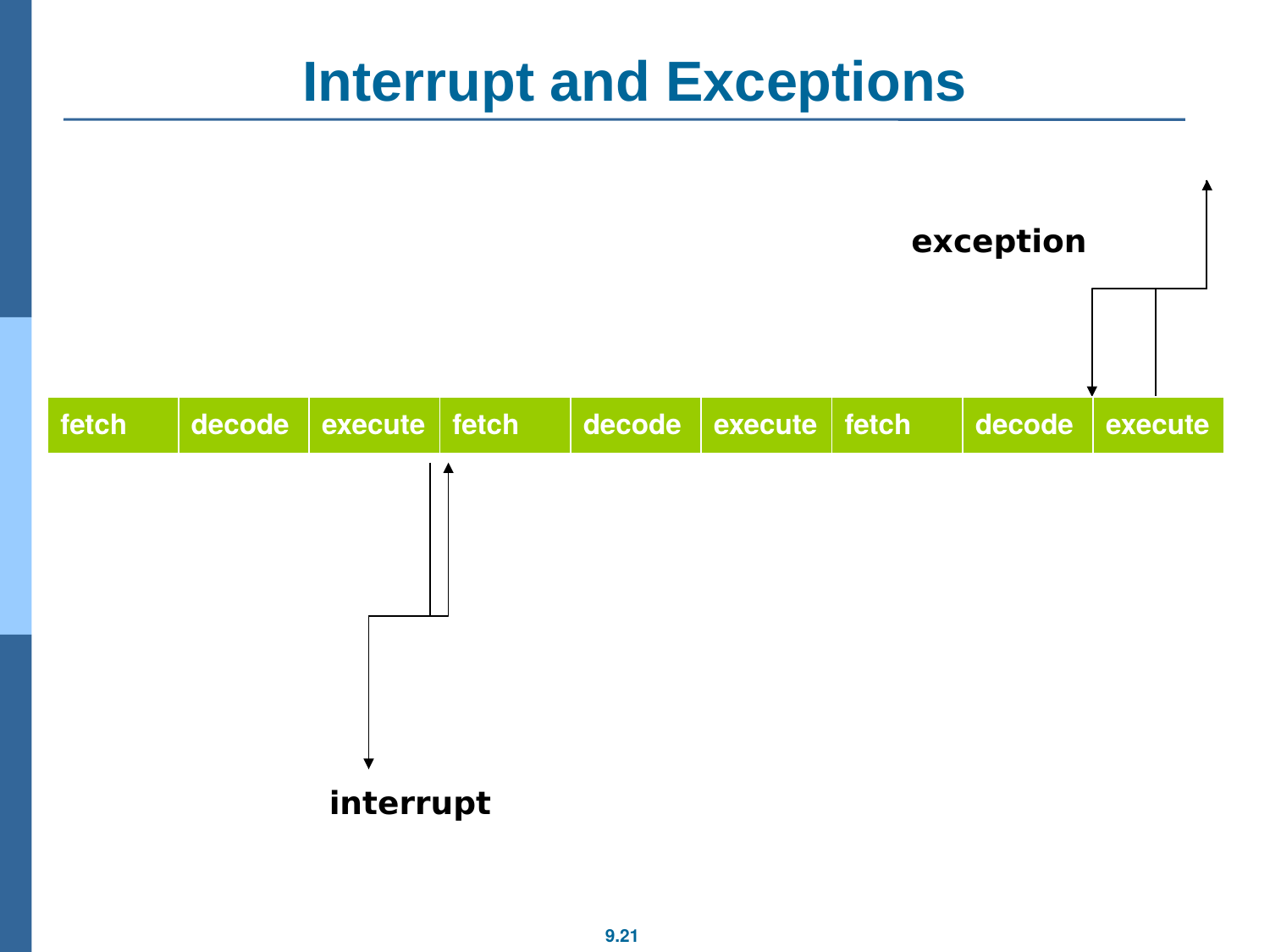

# Interrupt and Exceptions
exception
| fetch | decode | execute | fetch | decode | execute | fetch | decode | execute |
| --- | --- | --- | --- | --- | --- | --- | --- | --- |
interrupt